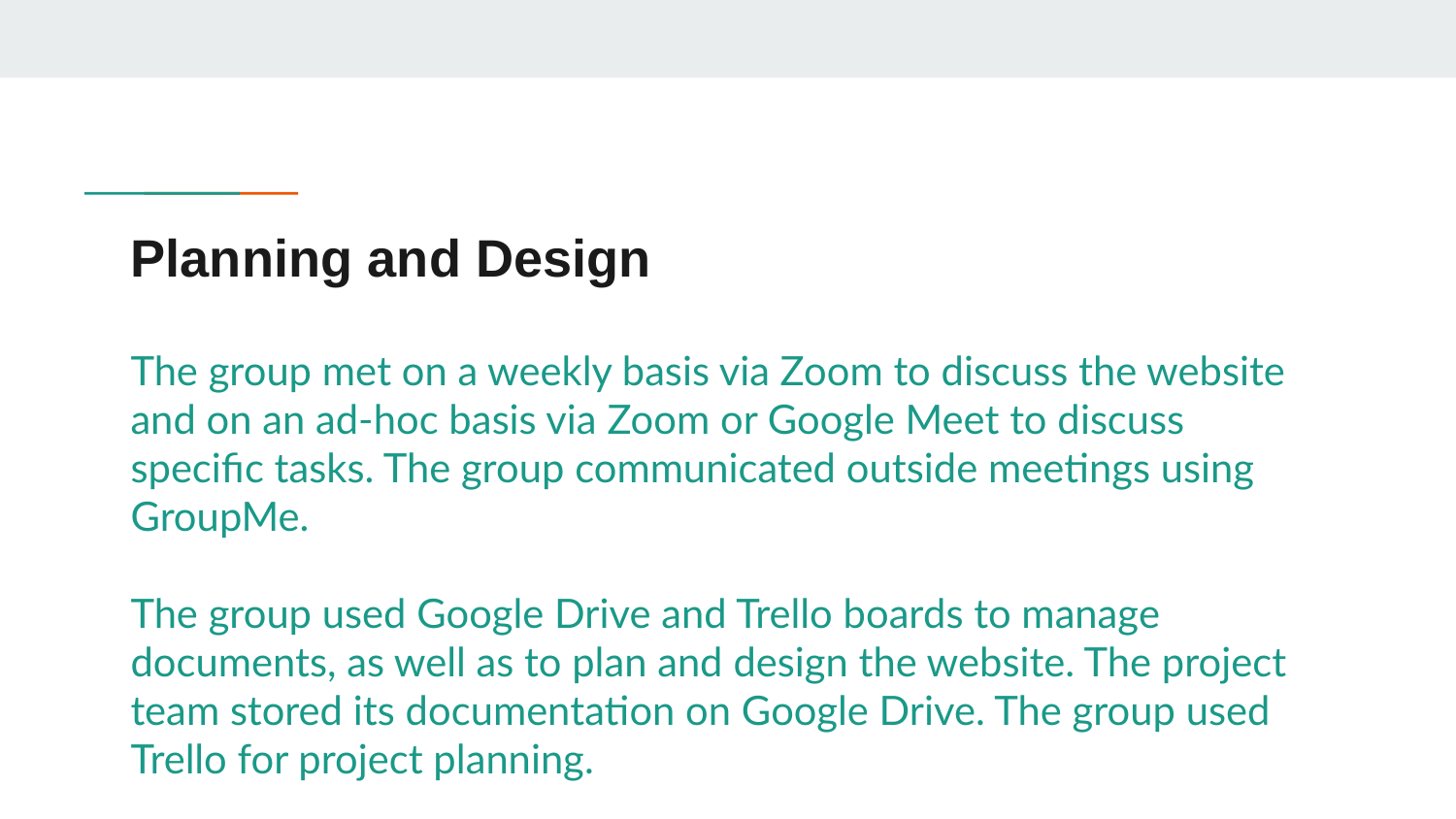

# Planning and Design
The group met on a weekly basis via Zoom to discuss the website and on an ad-hoc basis via Zoom or Google Meet to discuss specific tasks. The group communicated outside meetings using GroupMe.

The group used Google Drive and Trello boards to manage documents, as well as to plan and design the website. The project team stored its documentation on Google Drive. The group used Trello for project planning.